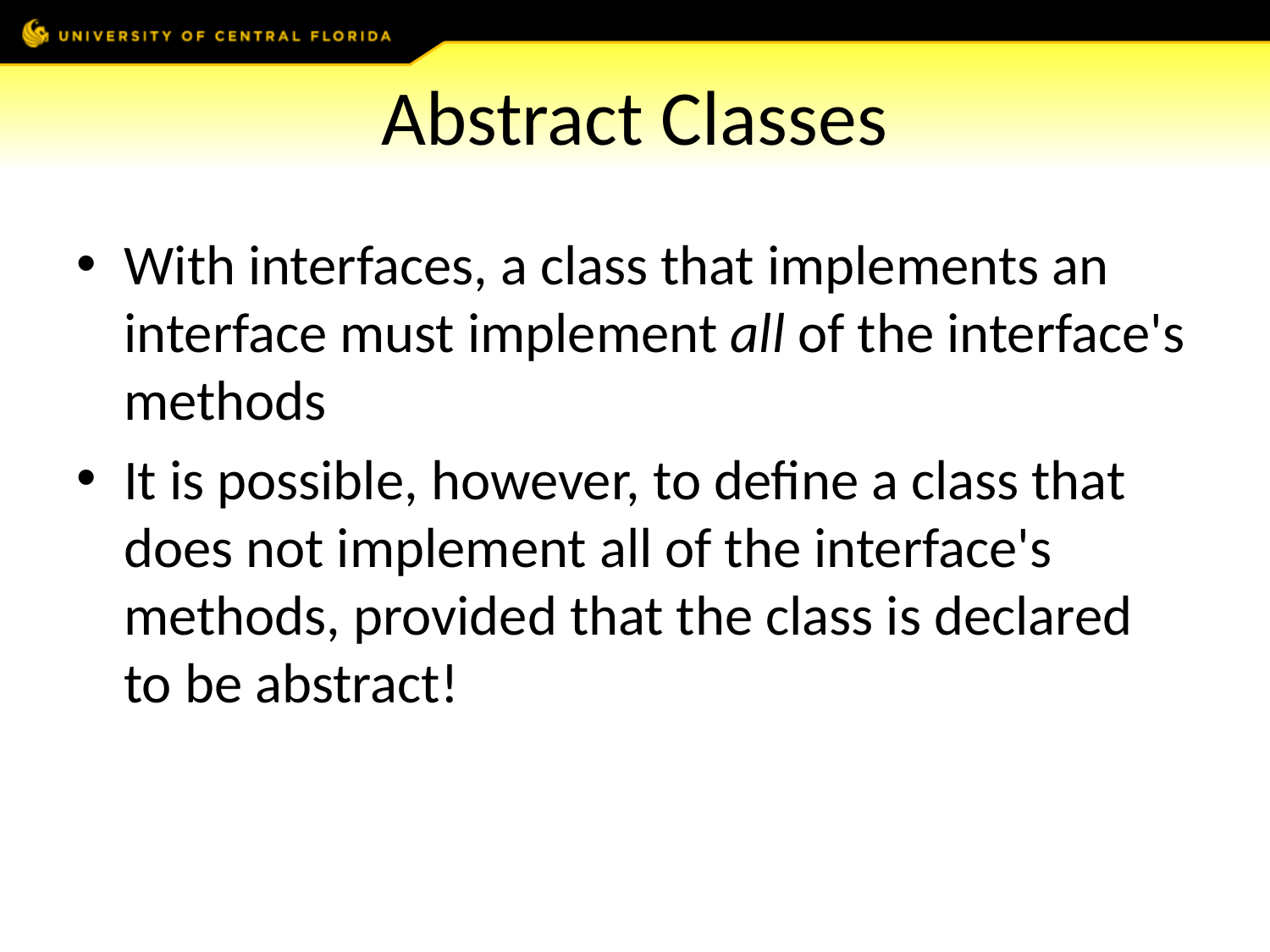

# Abstract Classes
With interfaces, a class that implements an interface must implement all of the interface's methods
It is possible, however, to define a class that does not implement all of the interface's methods, provided that the class is declared to be abstract!